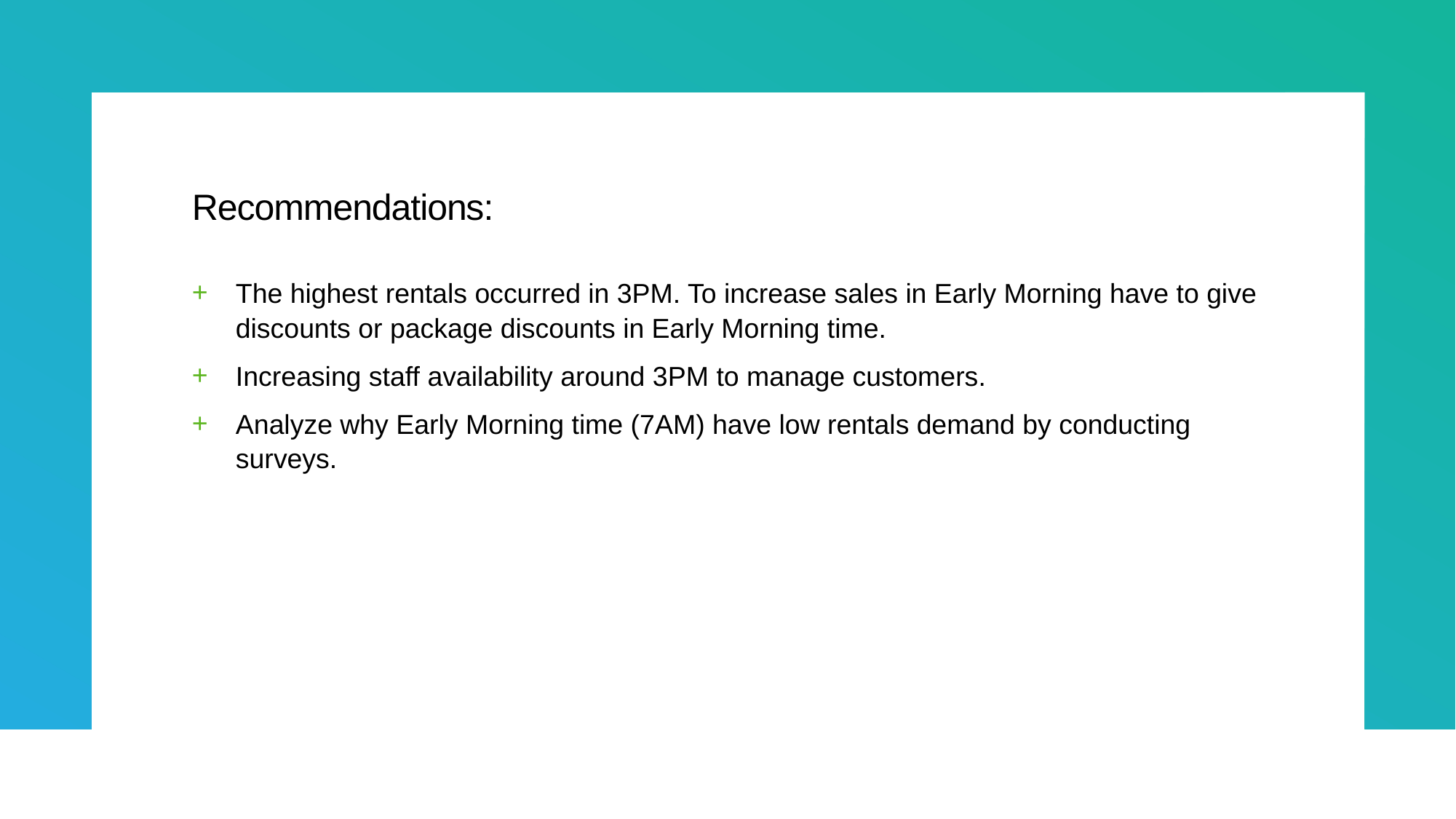

# Recommendations:
The highest rentals occurred in 3PM. To increase sales in Early Morning have to give discounts or package discounts in Early Morning time.
Increasing staff availability around 3PM to manage customers.
Analyze why Early Morning time (7AM) have low rentals demand by conducting surveys.